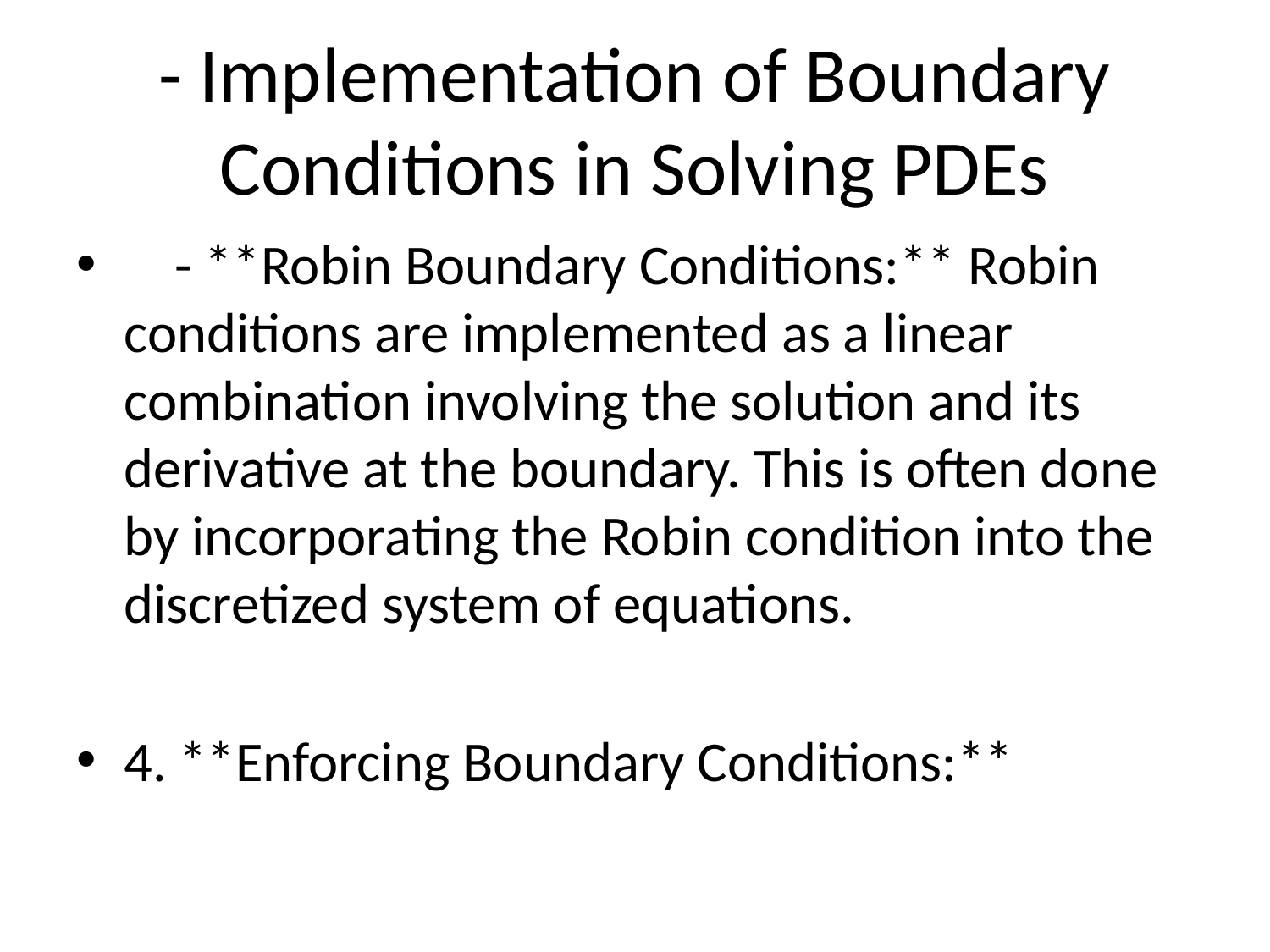

# - Implementation of Boundary Conditions in Solving PDEs
    - **Robin Boundary Conditions:** Robin conditions are implemented as a linear combination involving the solution and its derivative at the boundary. This is often done by incorporating the Robin condition into the discretized system of equations.

4. **Enforcing Boundary Conditions:**